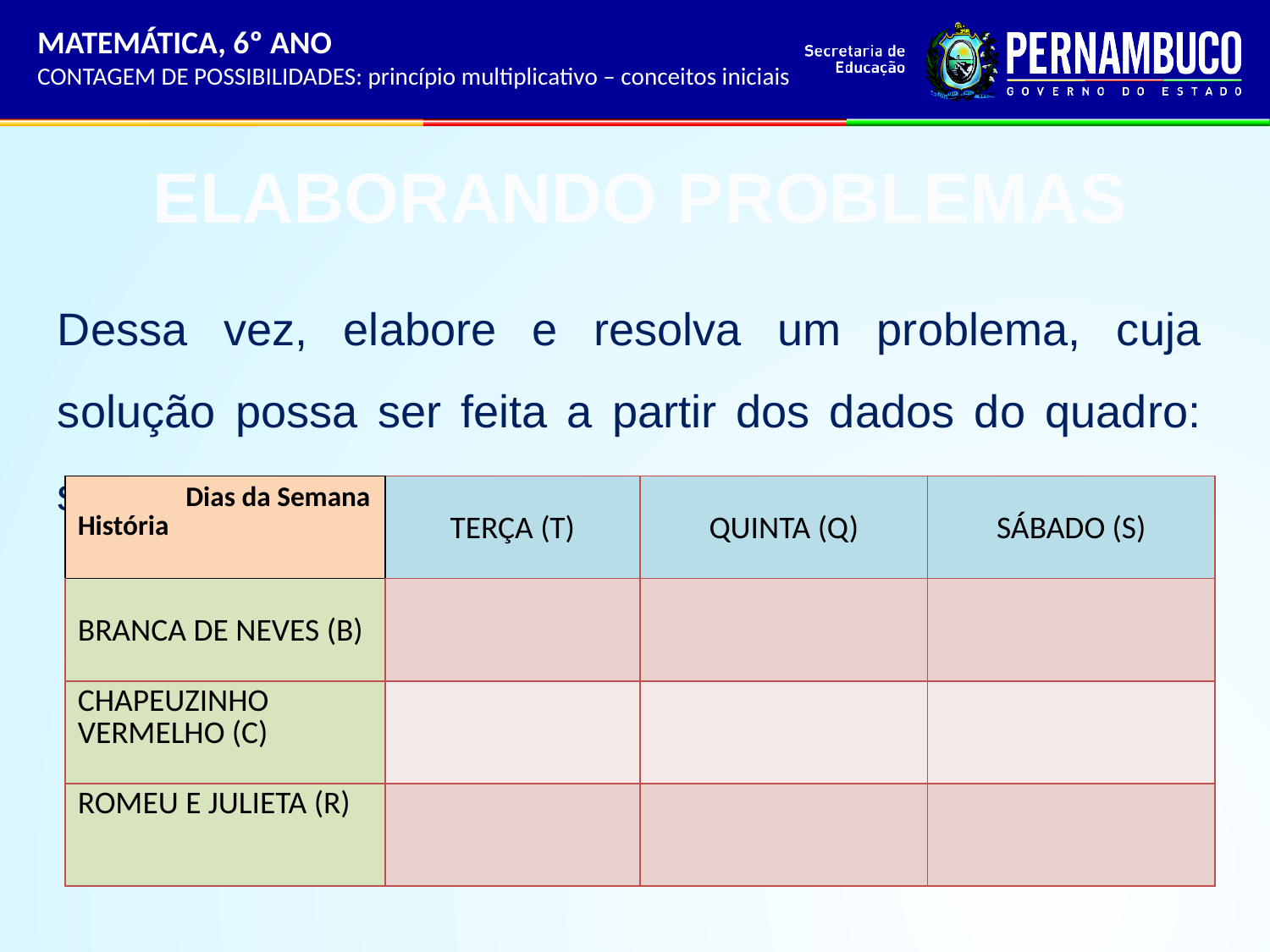

MATEMÁTICA, 6º ANO
CONTAGEM DE POSSIBILIDADES: princípio multiplicativo – conceitos iniciais
 ELABORANDO PROBLEMAS
Dessa vez, elabore e resolva um problema, cuja solução possa ser feita a partir dos dados do quadro: seguinte:
| Dias da Semana História | TERÇA (T) | QUINTA (Q) | SÁBADO (S) |
| --- | --- | --- | --- |
| BRANCA DE NEVES (B) |  |  |  |
| CHAPEUZINHO VERMELHO (C) |  |  |  |
| ROMEU E JULIETA (R) |  |  |  |